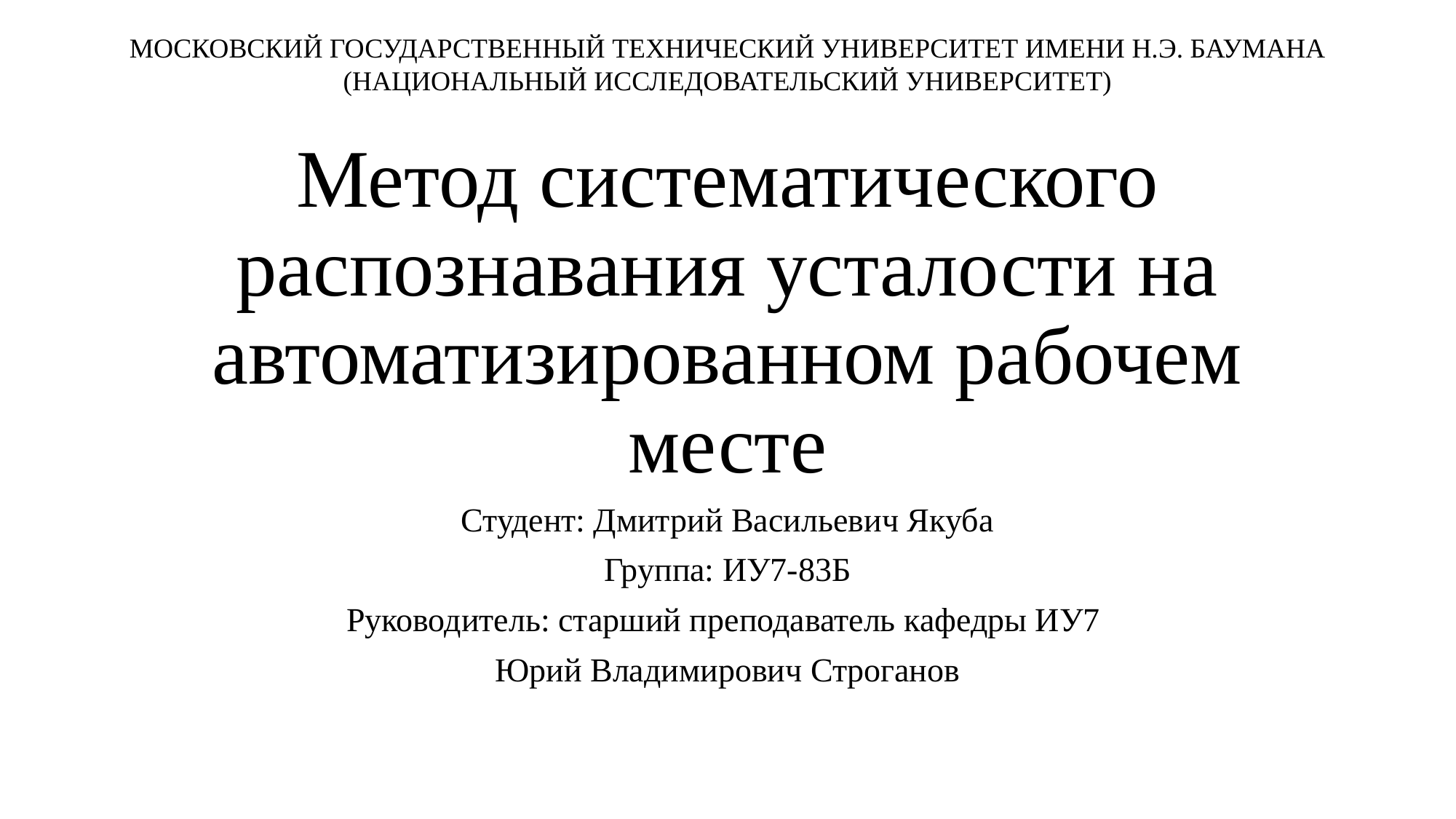

МОСКОВСКИЙ ГОСУДАРСТВЕННЫЙ ТЕХНИЧЕСКИЙ УНИВЕРСИТЕТ ИМЕНИ Н.Э. БАУМАНА (НАЦИОНАЛЬНЫЙ ИССЛЕДОВАТЕЛЬСКИЙ УНИВЕРСИТЕТ)
# Метод систематического распознавания усталости на автоматизированном рабочем месте
Студент: Дмитрий Васильевич Якуба
Группа: ИУ7-83Б
Руководитель: старший преподаватель кафедры ИУ7
Юрий Владимирович Строганов